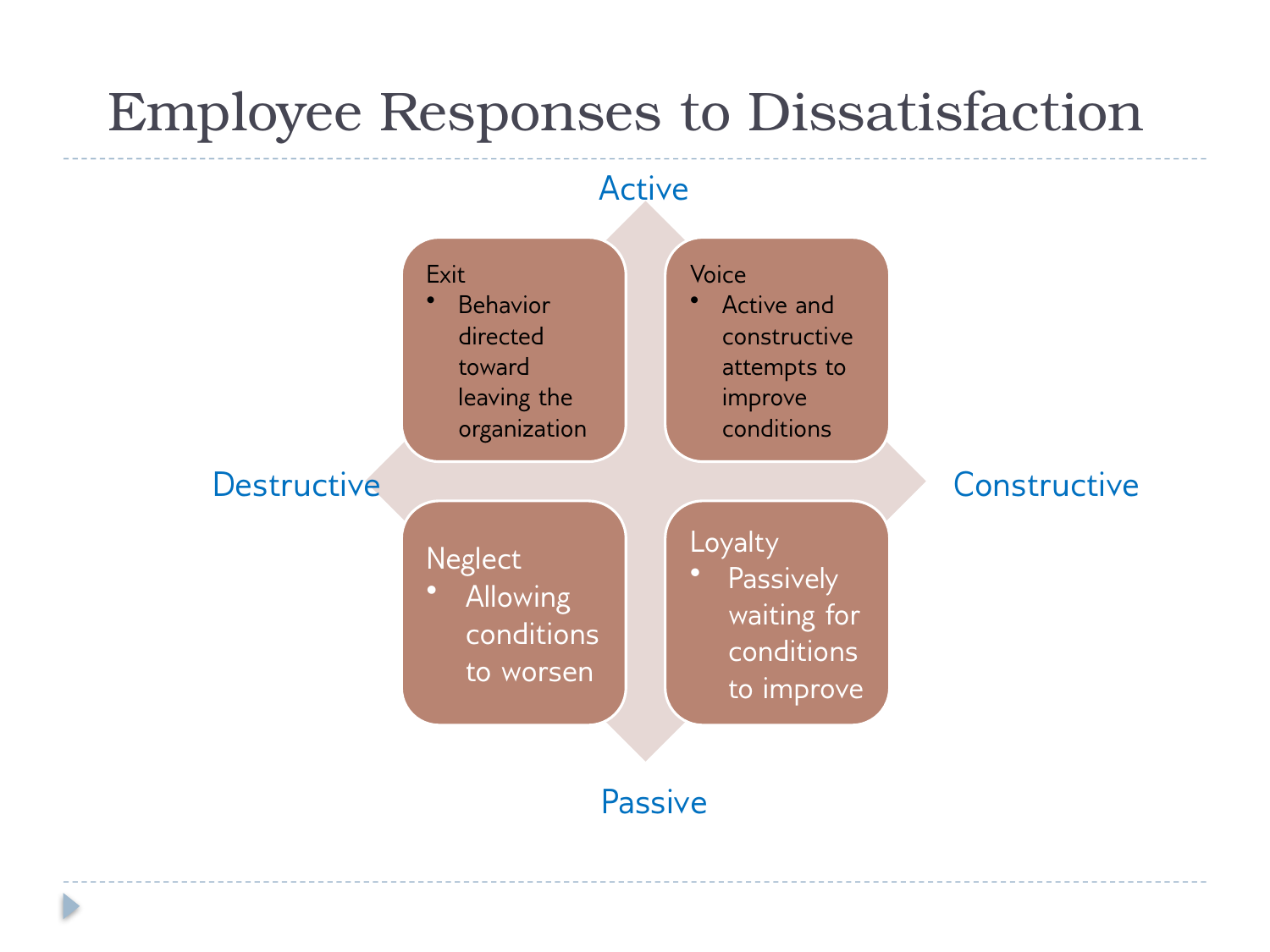

# Employee Responses to Dissatisfaction
Active
Exit
Neglect
Loyalty
Voice
Behavior directed toward leaving the organization
Active and constructive attempts to improve conditions
Allowing conditions to worsen
Passively waiting for conditions to improve
Destructive
Constructive
Passive